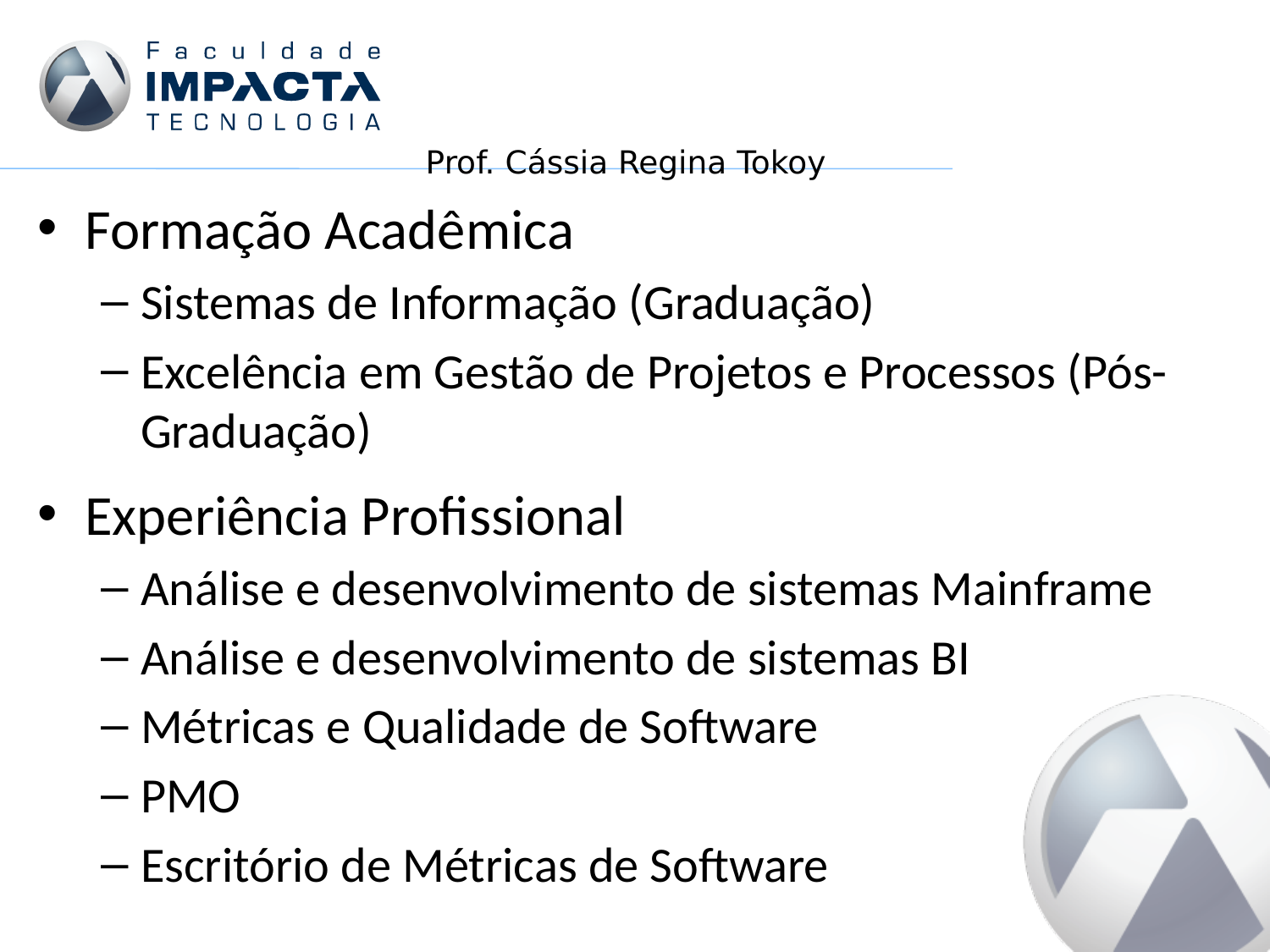

# Prof. Cássia Regina Tokoy
Formação Acadêmica
Sistemas de Informação (Graduação)
Excelência em Gestão de Projetos e Processos (Pós-Graduação)
Experiência Profissional
Análise e desenvolvimento de sistemas Mainframe
Análise e desenvolvimento de sistemas BI
Métricas e Qualidade de Software
PMO
Escritório de Métricas de Software